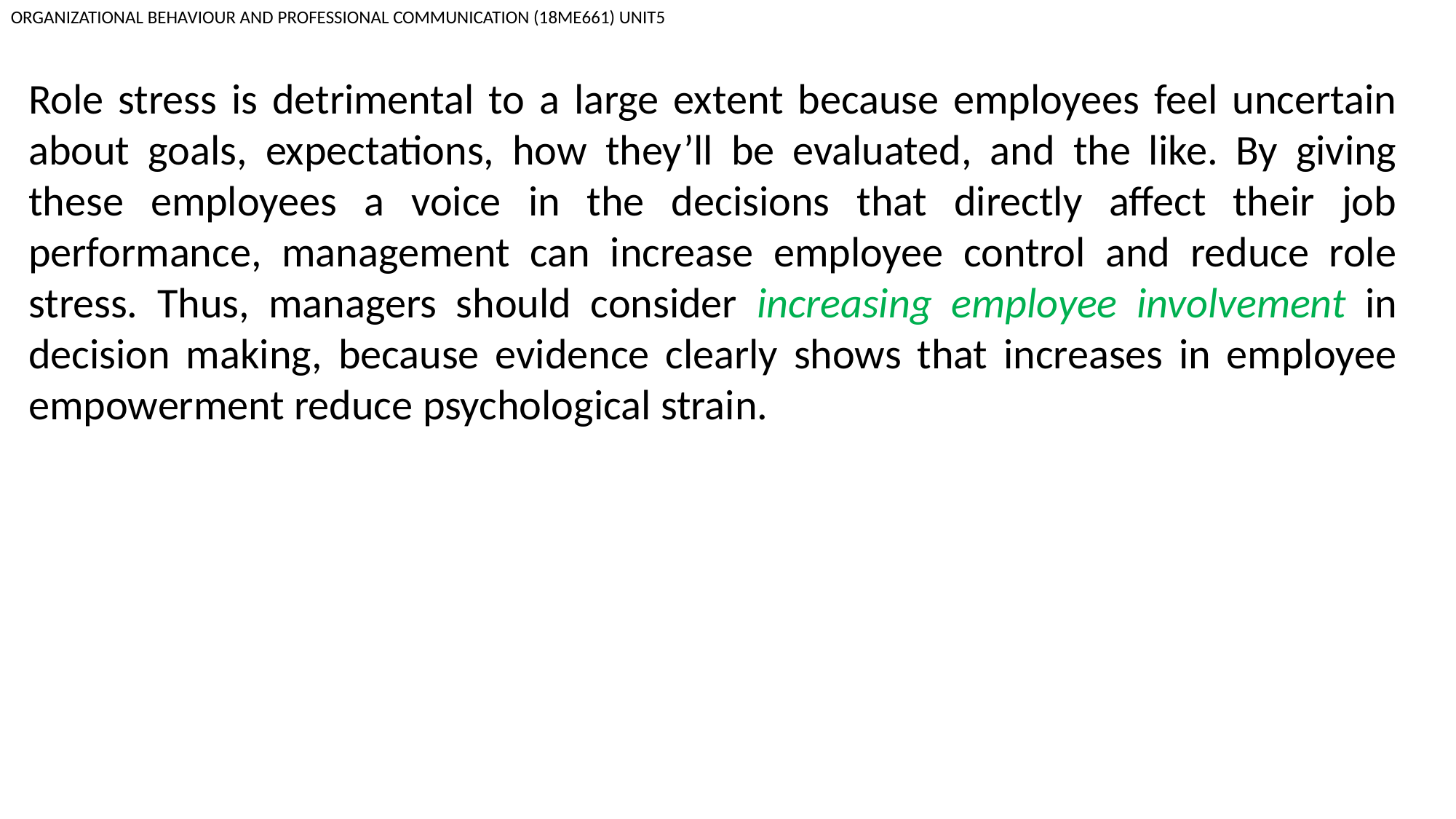

ORGANIZATIONAL BEHAVIOUR AND PROFESSIONAL COMMUNICATION (18ME661) UNIT5
Role stress is detrimental to a large extent because employees feel uncertain about goals, expectations, how they’ll be evaluated, and the like. By giving these employees a voice in the decisions that directly affect their job performance, management can increase employee control and reduce role stress. Thus, managers should consider increasing employee involvement in decision making, because evidence clearly shows that increases in employee empowerment reduce psychological strain.